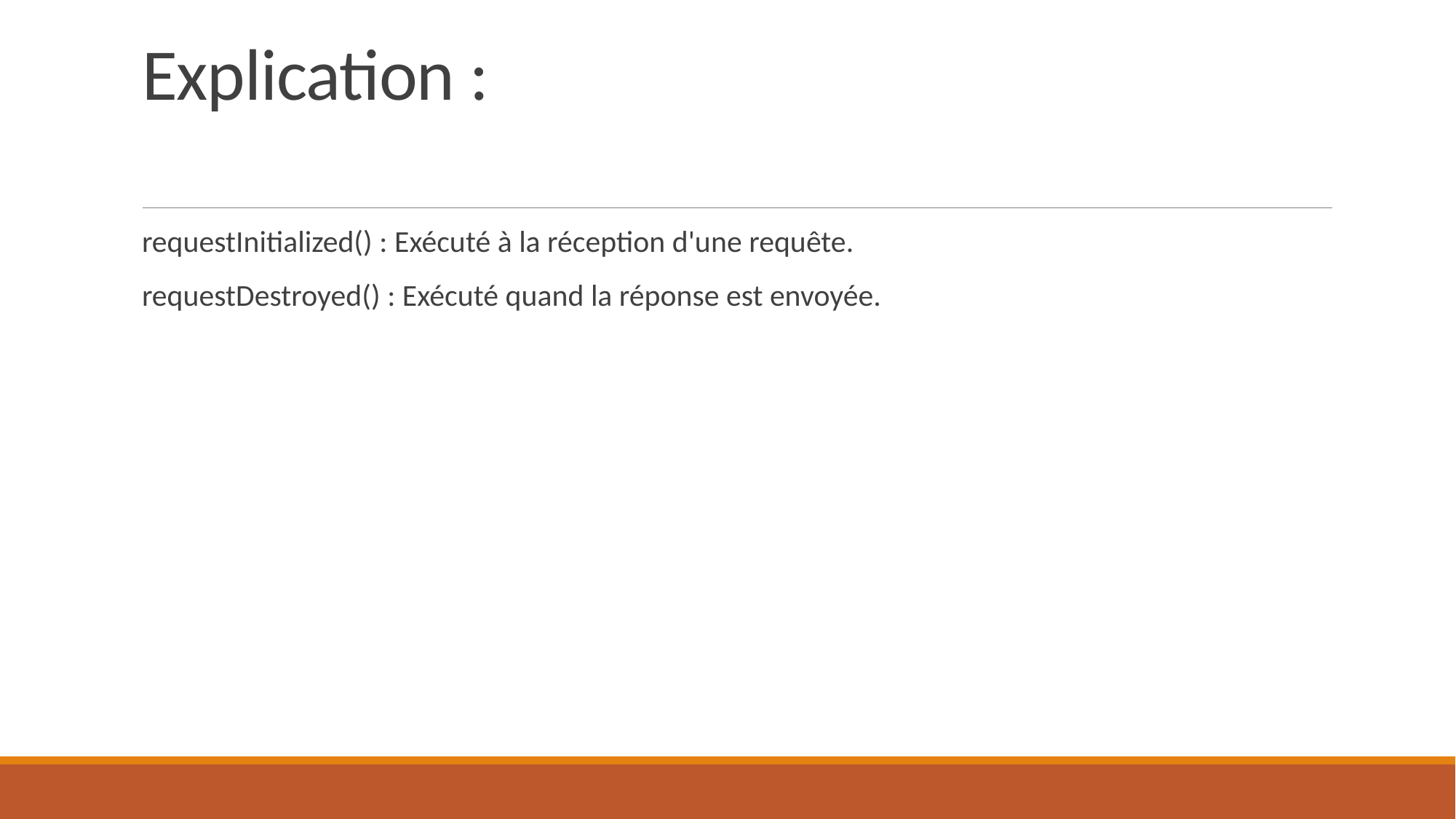

# Explication :
requestInitialized() : Exécuté à la réception d'une requête.
requestDestroyed() : Exécuté quand la réponse est envoyée.